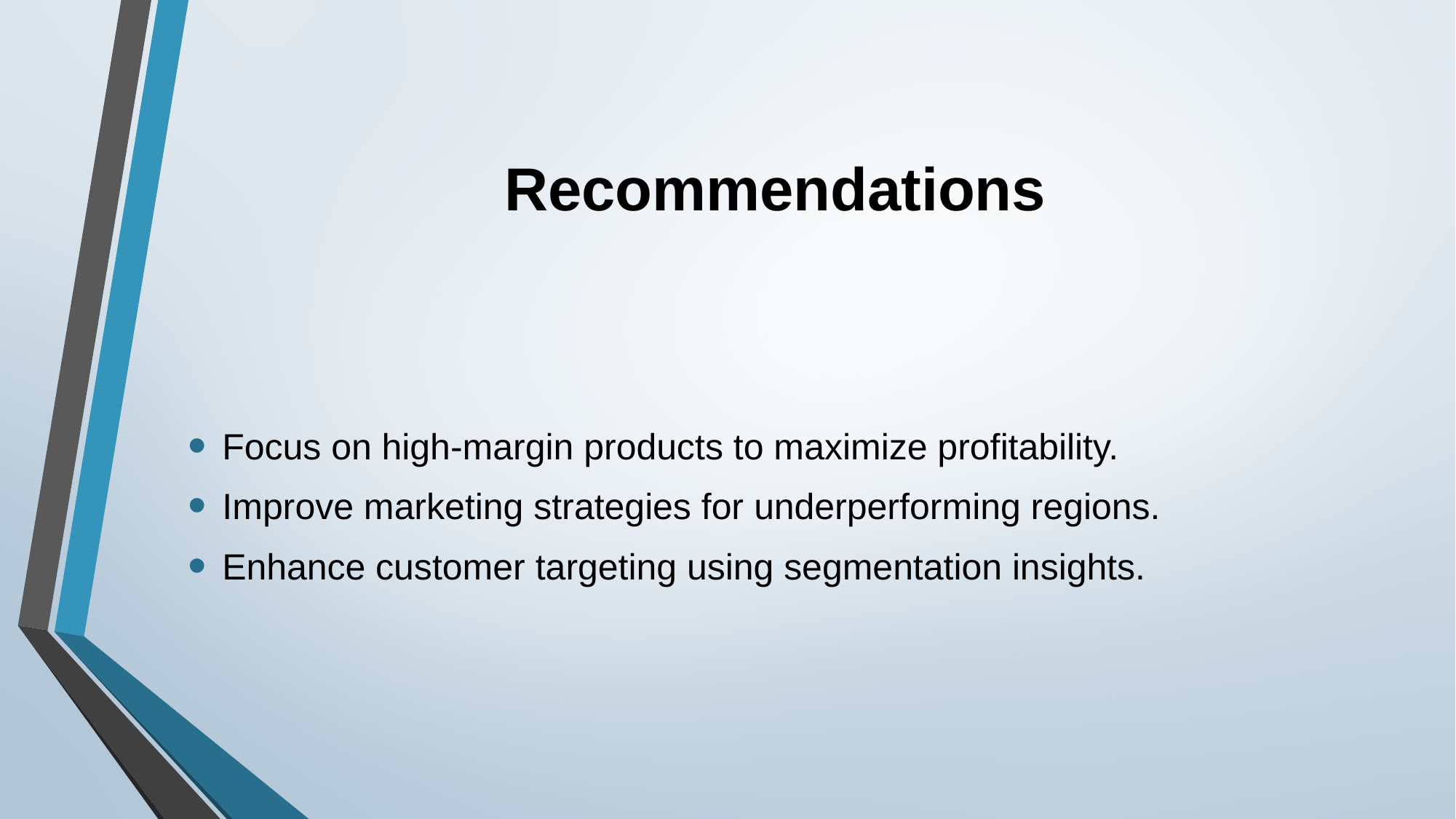

# Recommendations
Focus on high-margin products to maximize profitability.
Improve marketing strategies for underperforming regions.
Enhance customer targeting using segmentation insights.